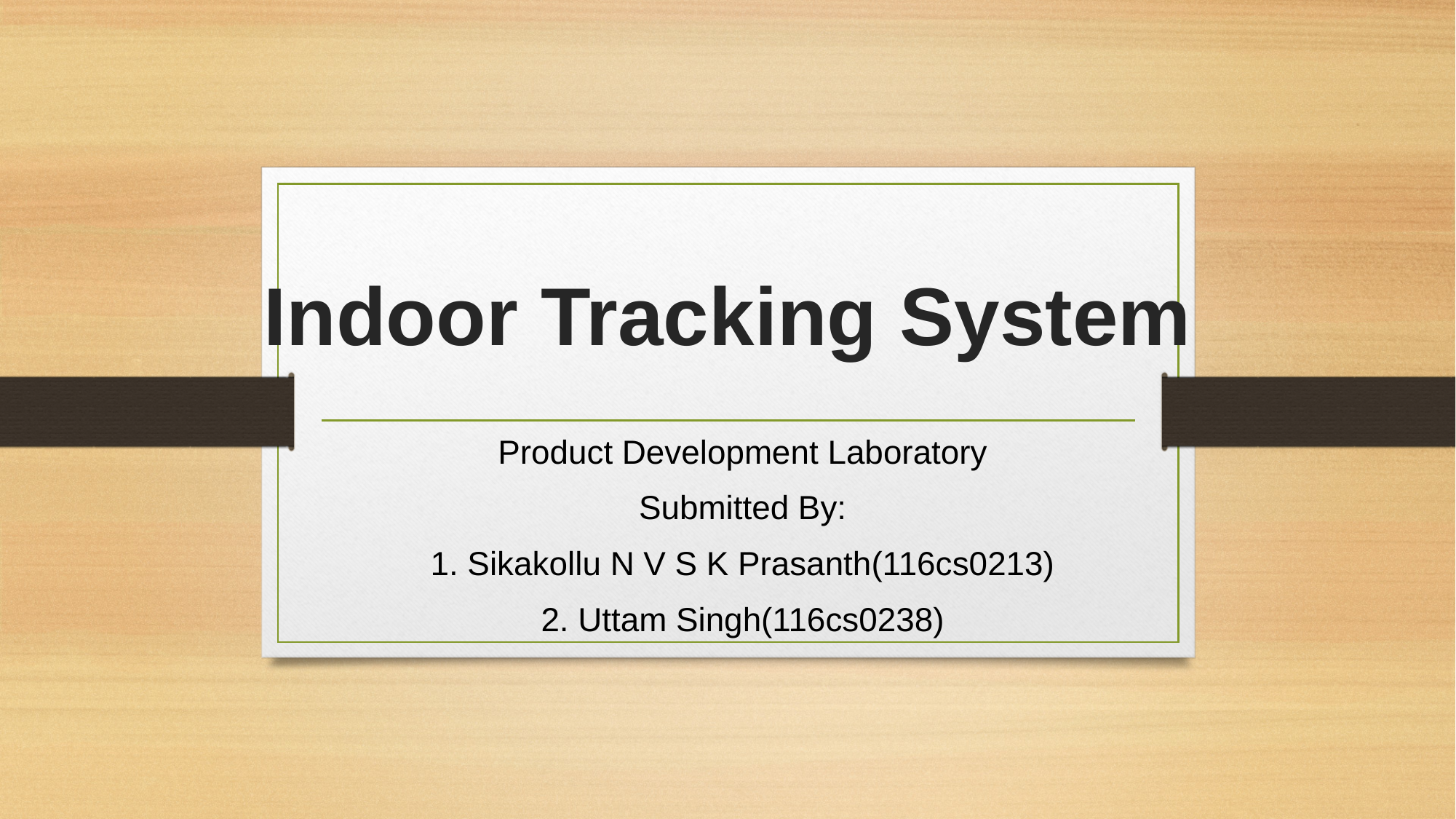

# Indoor Tracking System
Product Development Laboratory
Submitted By:
1. Sikakollu N V S K Prasanth(116cs0213)
2. Uttam Singh(116cs0238)